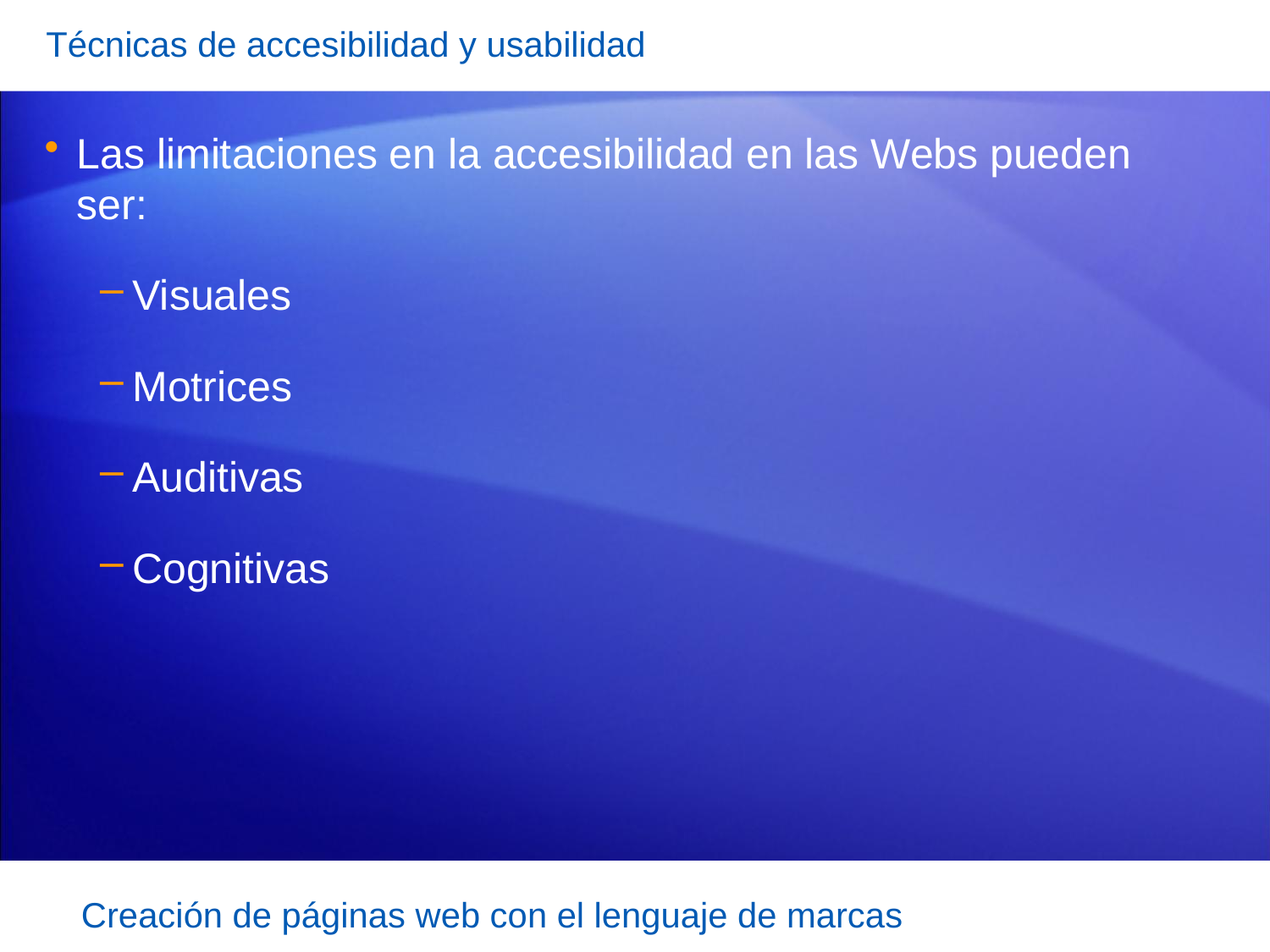

Técnicas de accesibilidad y usabilidad

Las limitaciones en la accesibilidad en las Webs pueden ser:
Visuales
Motrices
Auditivas
Cognitivas

Creación de páginas web con el lenguaje de marcas